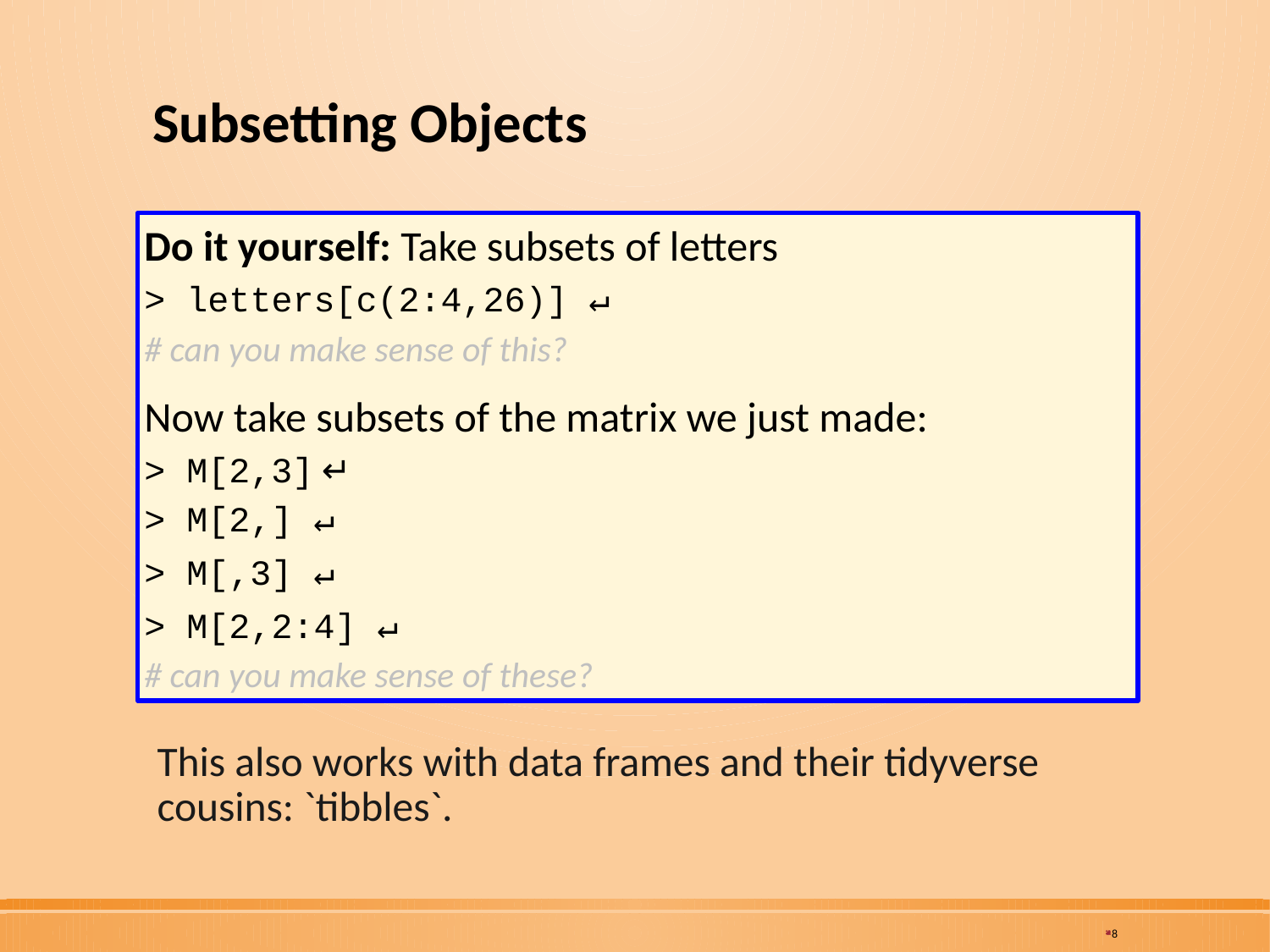

# Subsetting Objects
Do it yourself: Take subsets of letters
> letters[c(2:4,26)] ↵
# can you make sense of this?
Now take subsets of the matrix we just made:
> M[2,3] ↵
> M[2,] ↵
> M[,3] ↵
> M[2,2:4] ↵
# can you make sense of these?
This also works with data frames and their tidyverse cousins: `tibbles`.
8